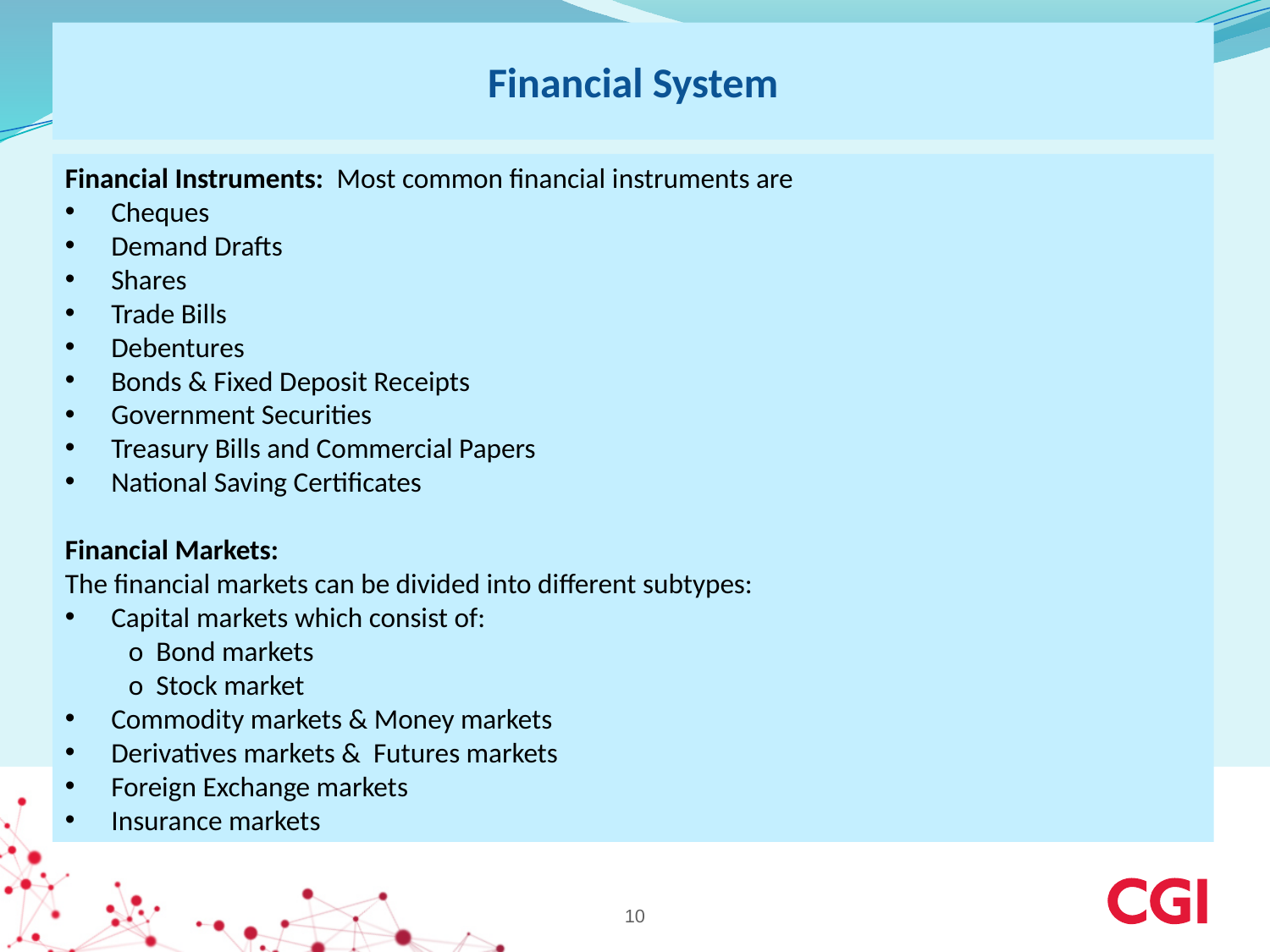

Financial System
Financial Instruments:  Most common financial instruments are
 Cheques
 Demand Drafts
 Shares
 Trade Bills
 Debentures
 Bonds & Fixed Deposit Receipts
 Government Securities
 Treasury Bills and Commercial Papers
 National Saving Certificates

Financial Markets:
The financial markets can be divided into different subtypes:
 Capital markets which consist of:
          o  Bond markets
o  Stock market
 Commodity markets & Money markets
 Derivatives markets &  Futures markets
 Foreign Exchange markets
 Insurance markets
10